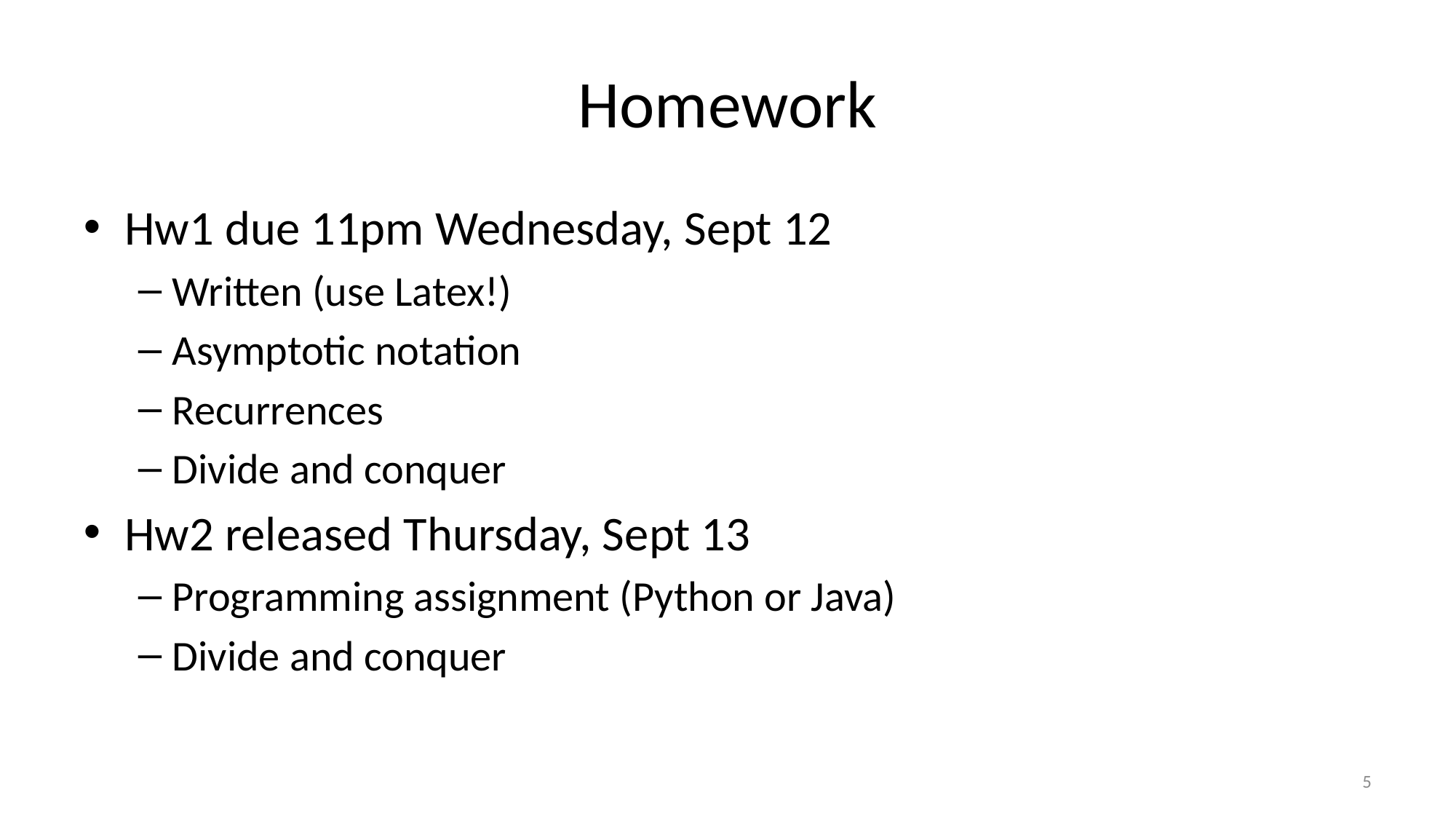

# Homework
Hw1 due 11pm Wednesday, Sept 12
Written (use Latex!)
Asymptotic notation
Recurrences
Divide and conquer
Hw2 released Thursday, Sept 13
Programming assignment (Python or Java)
Divide and conquer
5